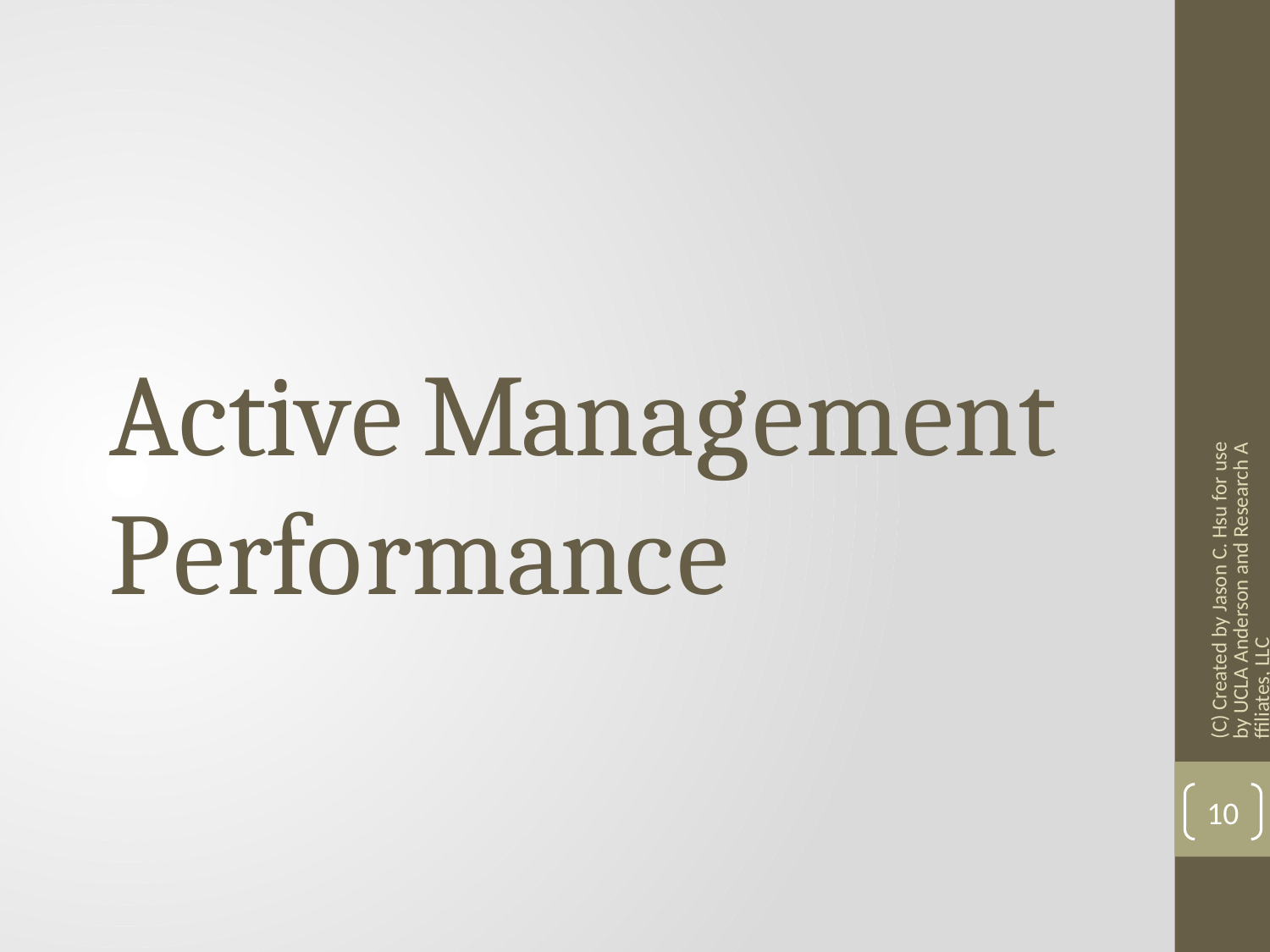

# Active Management Performance
(C) Created by Jason C. Hsu for use by UCLA Anderson and Research Affiliates, LLC

10